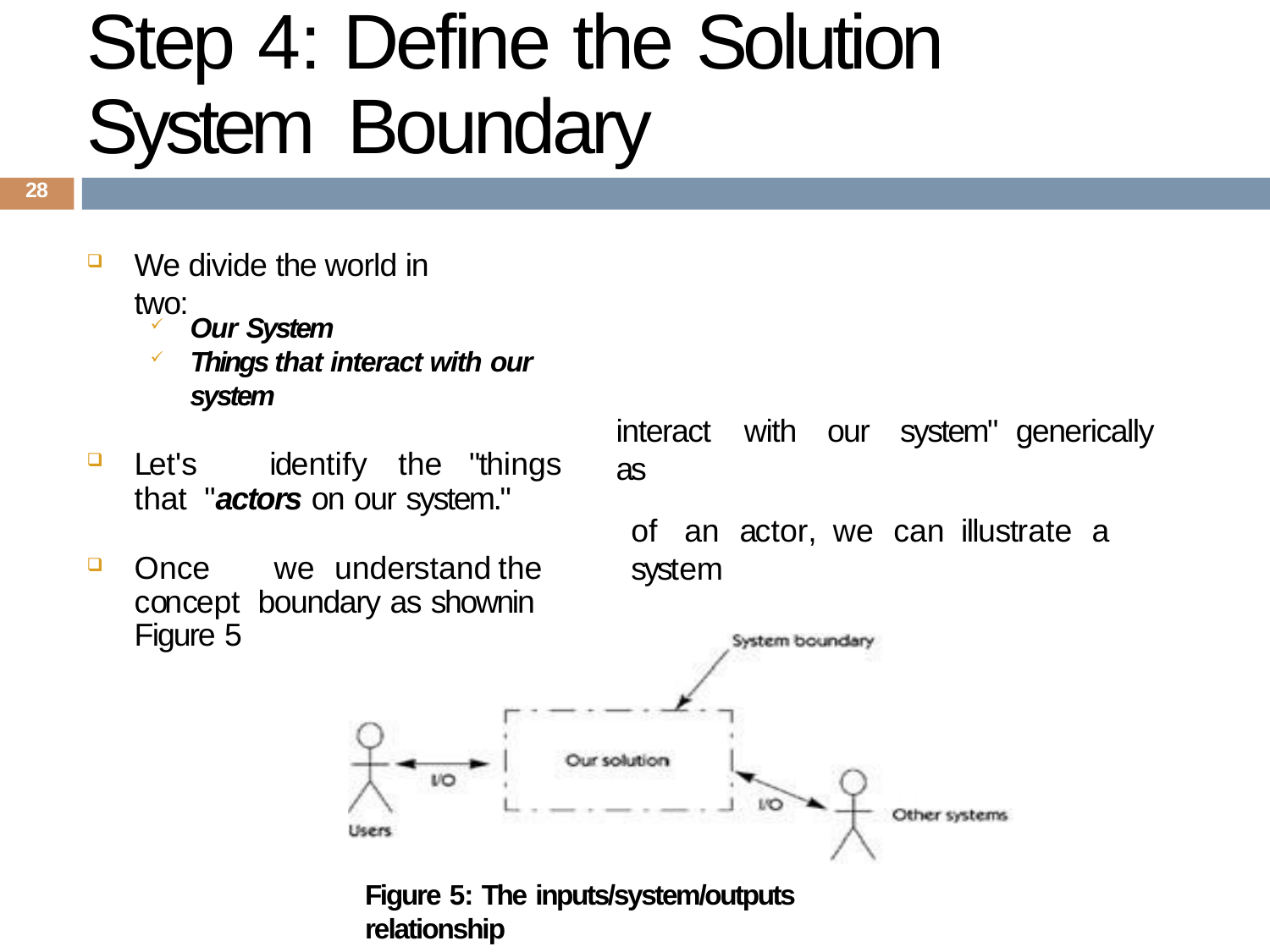

# Step 4: Define the Solution System  Boundary
28
We divide the world in two:
Our System
Things that interact with our system

Let's	identify	the	"things	that  "actors on our system."

Once	we	understand	the	concept  boundary as shownin Figure 5
interact	with	our	system"	generically	as
of	an	actor,	we	can	illustrate	a	system

Figure 5: The inputs/system/outputs relationship